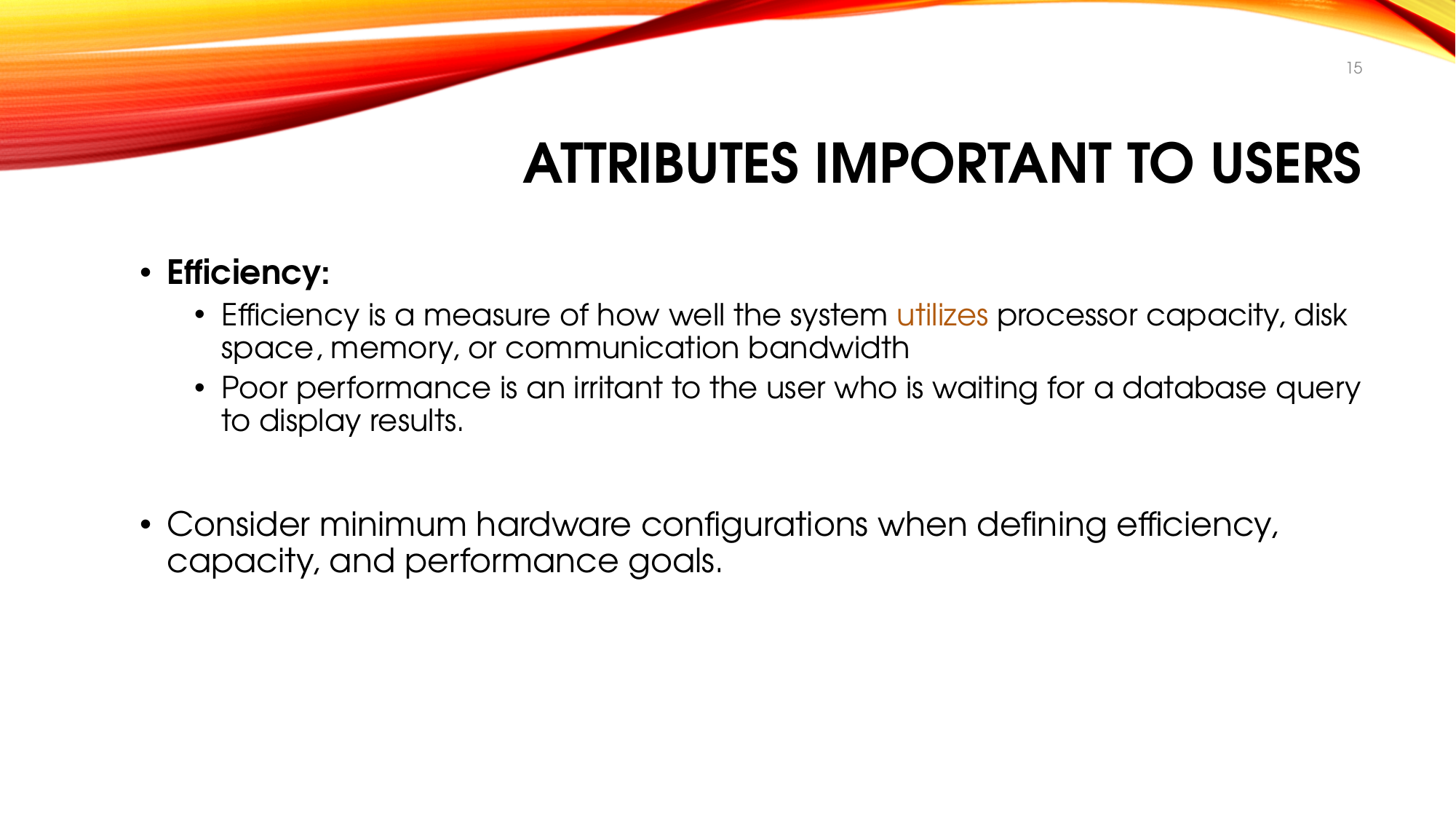

# Attributes Important to Users
15
Efficiency:
Efficiency is a measure of how well the system utilizes processor capacity, disk space, memory, or communication bandwidth
Poor performance is an irritant to the user who is waiting for a database query to display results.

Consider minimum hardware configurations when defining efficiency, capacity, and performance goals.